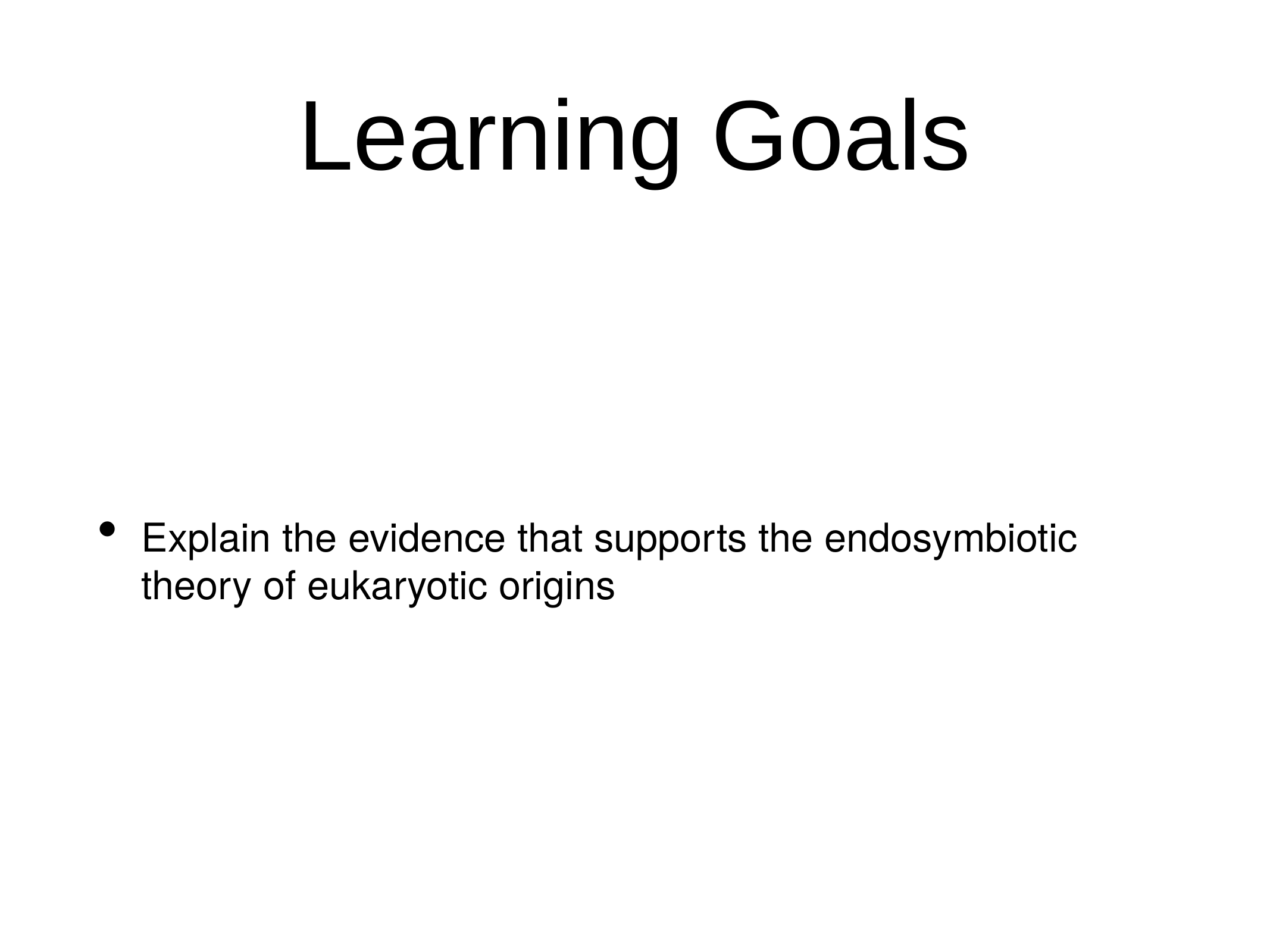

# Learning Goals
Explain the evidence that supports the endosymbiotic theory of eukaryotic origins